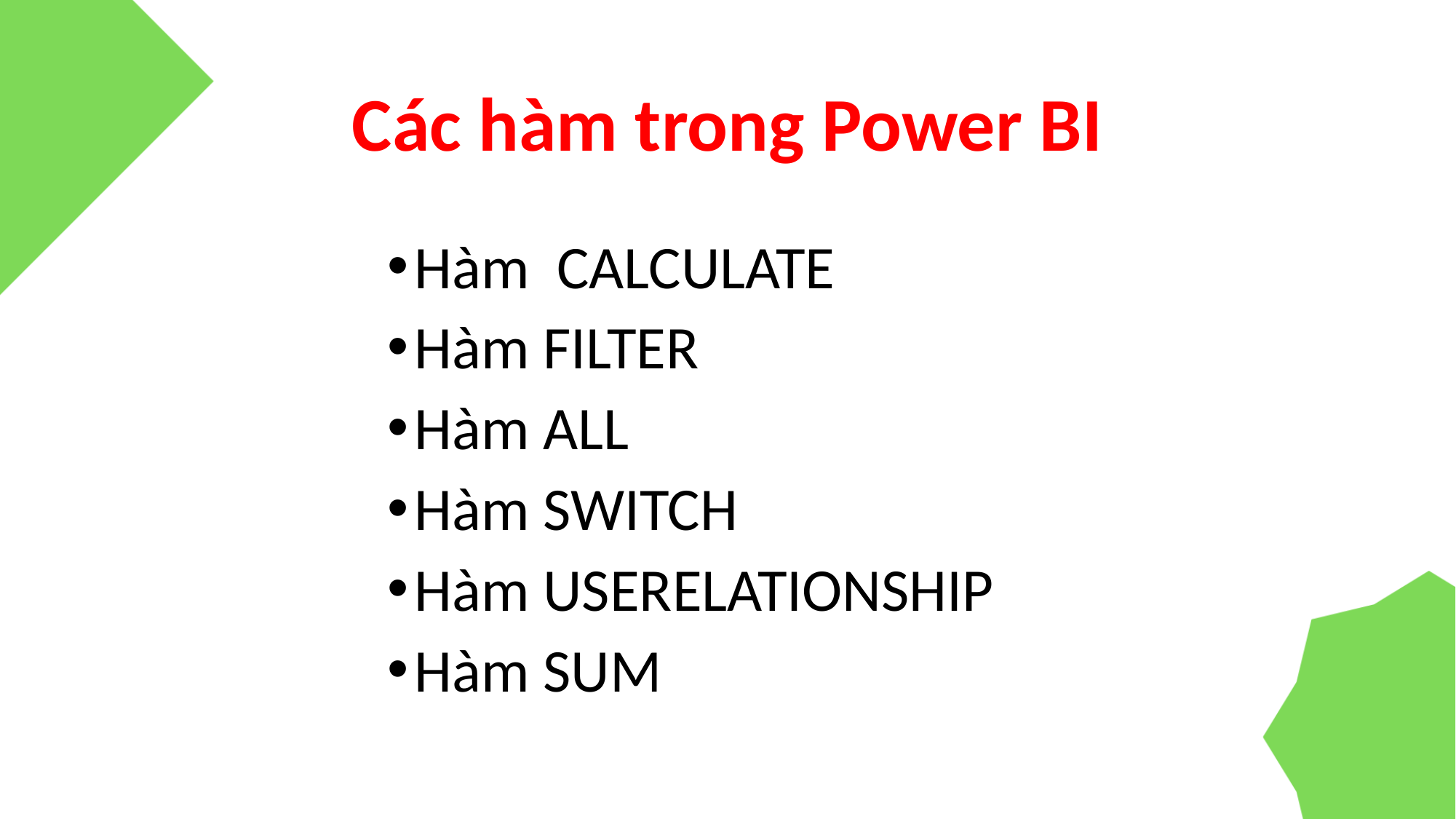

# Các hàm trong Power BI
Hàm  CALCULATE
Hàm FILTER
Hàm ALL
Hàm SWITCH
Hàm USERELATIONSHIP
Hàm SUM